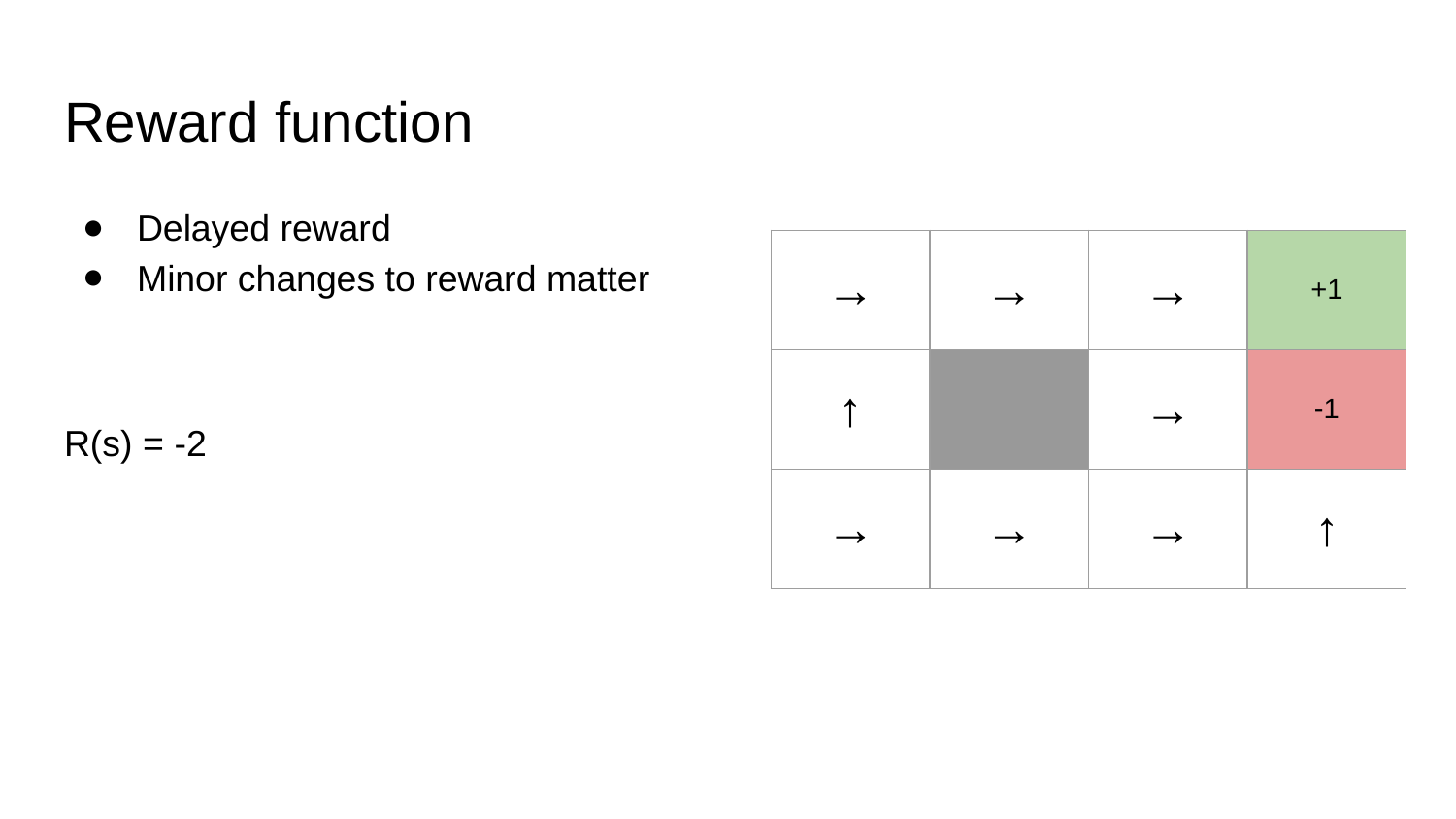

# Reward function

Delayed reward
Minor changes to reward matter

R(s) = -2
| → | → | → | +1 |
| --- | --- | --- | --- |
| ↑ |  | → | -1 |
| → | → | → | ↑ |